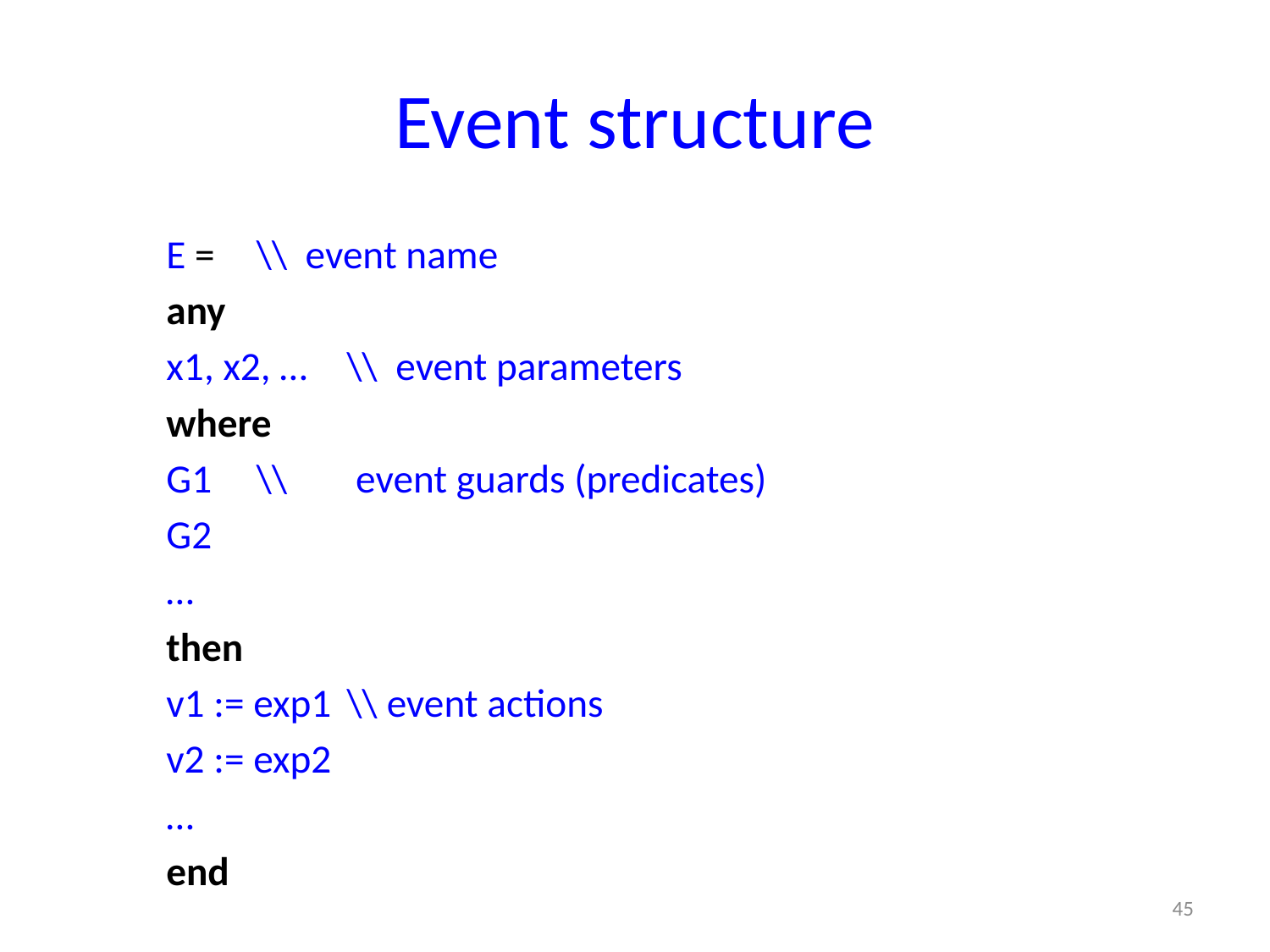

# Event structure
	E =								\\  event name
		any
			x1, x2, …				\\  event parameters
		where
			G1						\\	 event guards (predicates)
			G2
			…
		then
			v1 := exp1			\\ event actions
			v2 := exp2
			…
		end
45